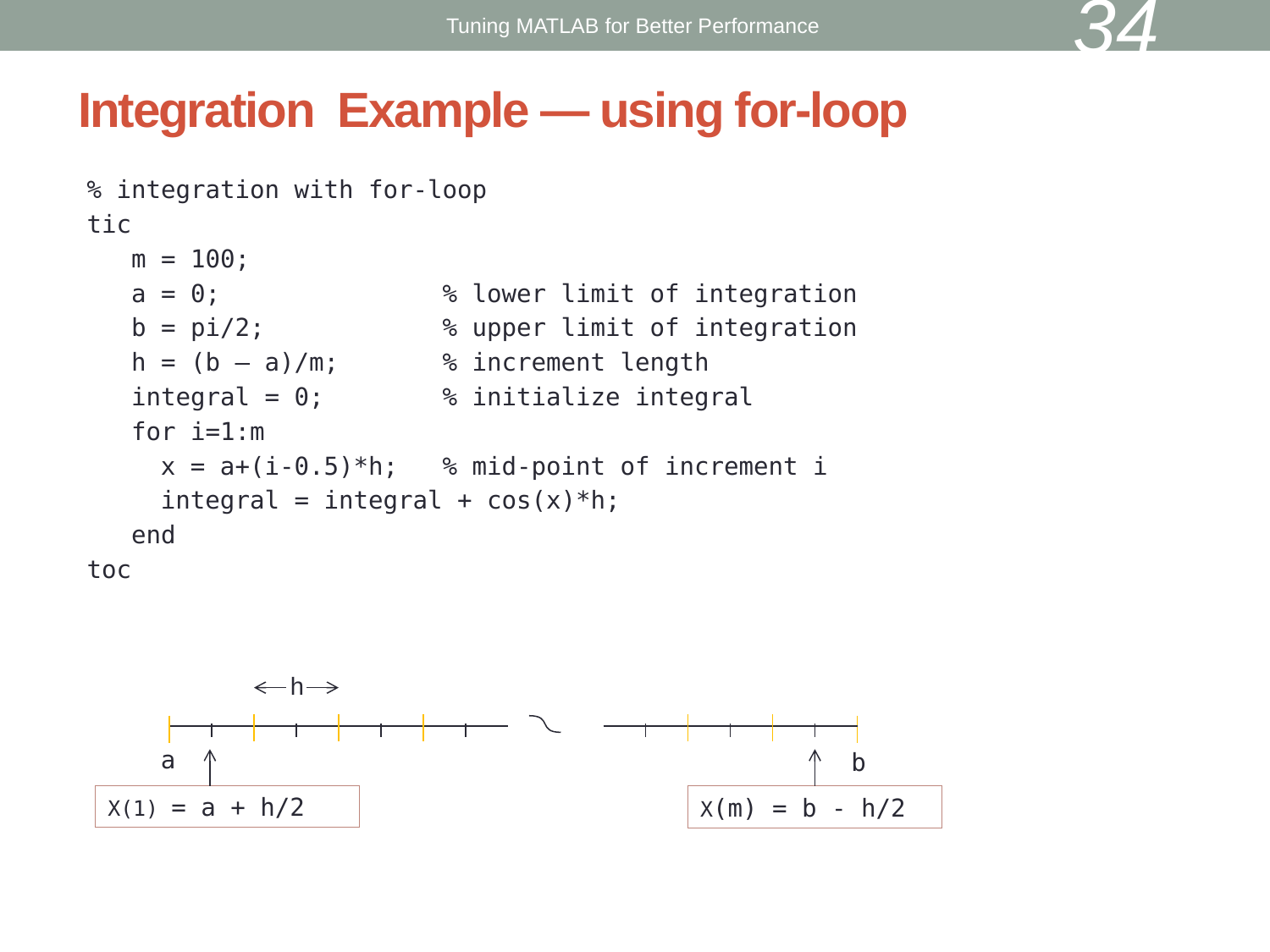

34
Tuning MATLAB for Better Performance
# Integration  Example — using for-loop
% integration with for-loop
tic
   m = 100;
   a = 0;               % lower limit of integration
   b = pi/2;            % upper limit of integration
   h = (b – a)/m;       % increment length
   integral = 0;        % initialize integral
   for i=1:m
     x = a+(i-0.5)*h;   % mid-point of increment i
     integral = integral + cos(x)*h;
   end
toc

h
a
b
X(1) = a + h/2
X(m) = b - h/2